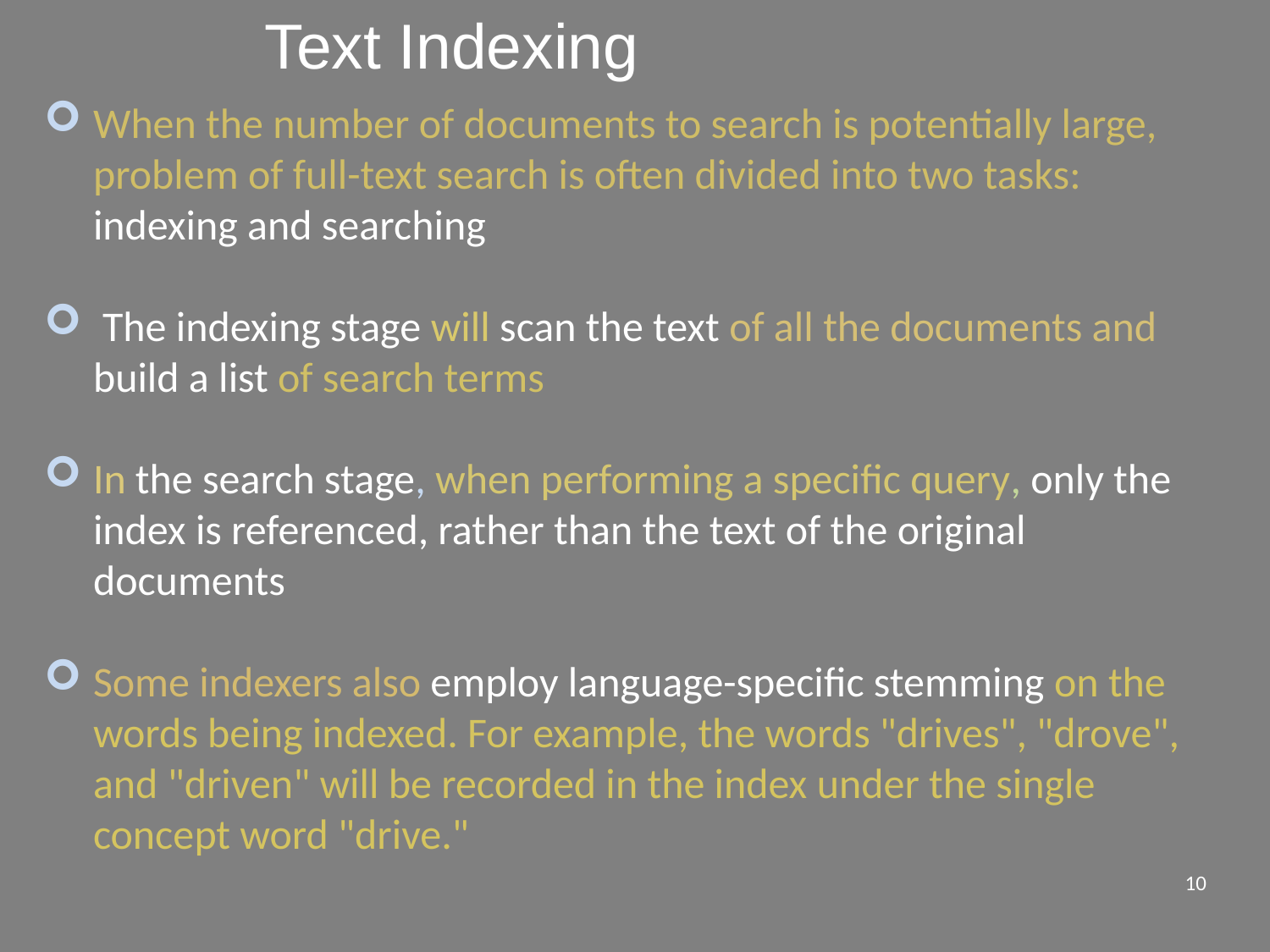

Text Indexing
When the number of documents to search is potentially large, problem of full-text search is often divided into two tasks: indexing and searching

 The indexing stage will scan the text of all the documents and build a list of search terms

In the search stage, when performing a specific query, only the index is referenced, rather than the text of the original documents

Some indexers also employ language-specific stemming on the words being indexed. For example, the words "drives", "drove", and "driven" will be recorded in the index under the single concept word "drive."

#
10